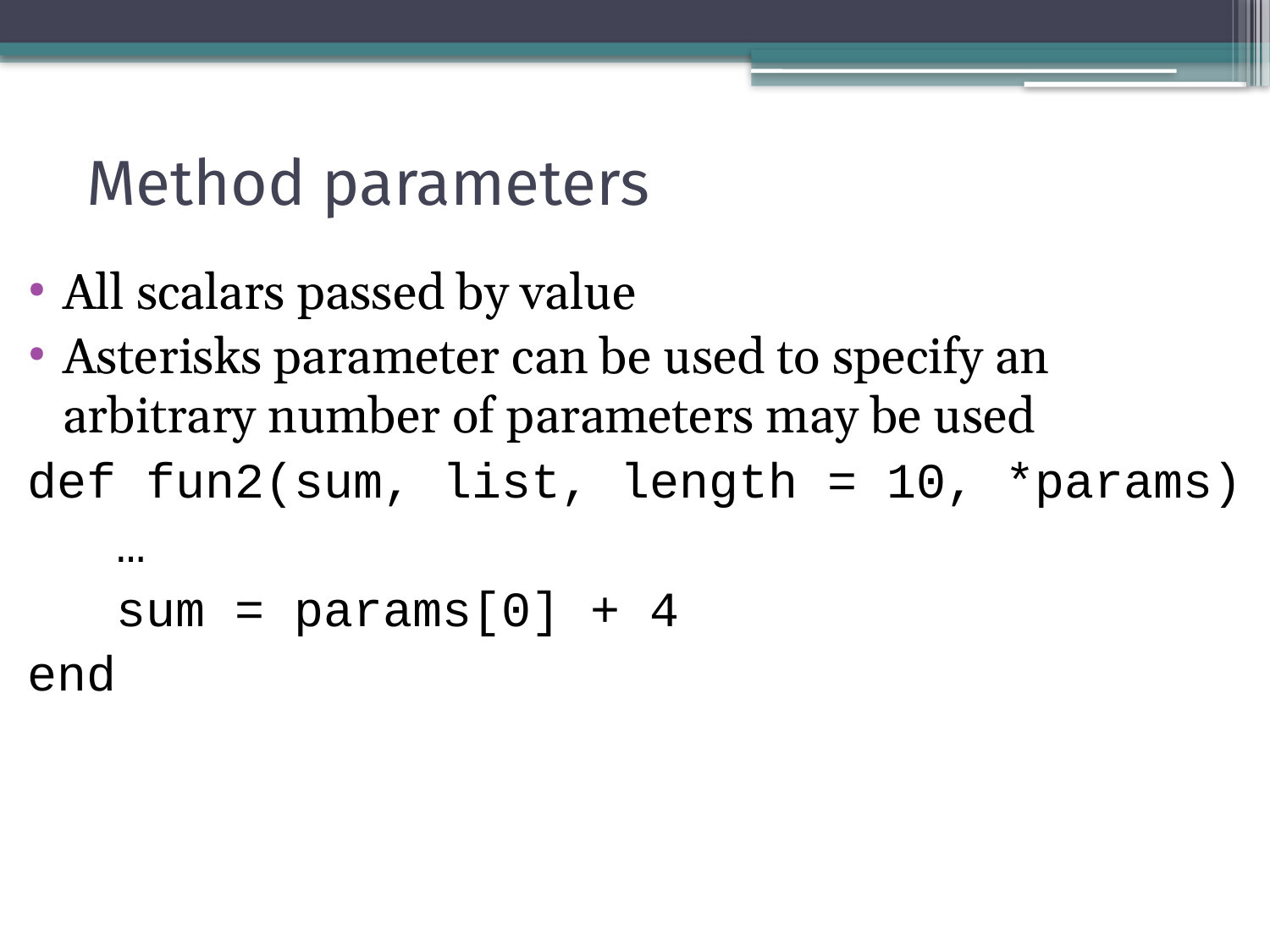

# Method parameters
All scalars passed by value
Asterisks parameter can be used to specify an arbitrary number of parameters may be used
def fun2(sum, list, length = 10, *params)
   …
   sum = params[0] + 4
end